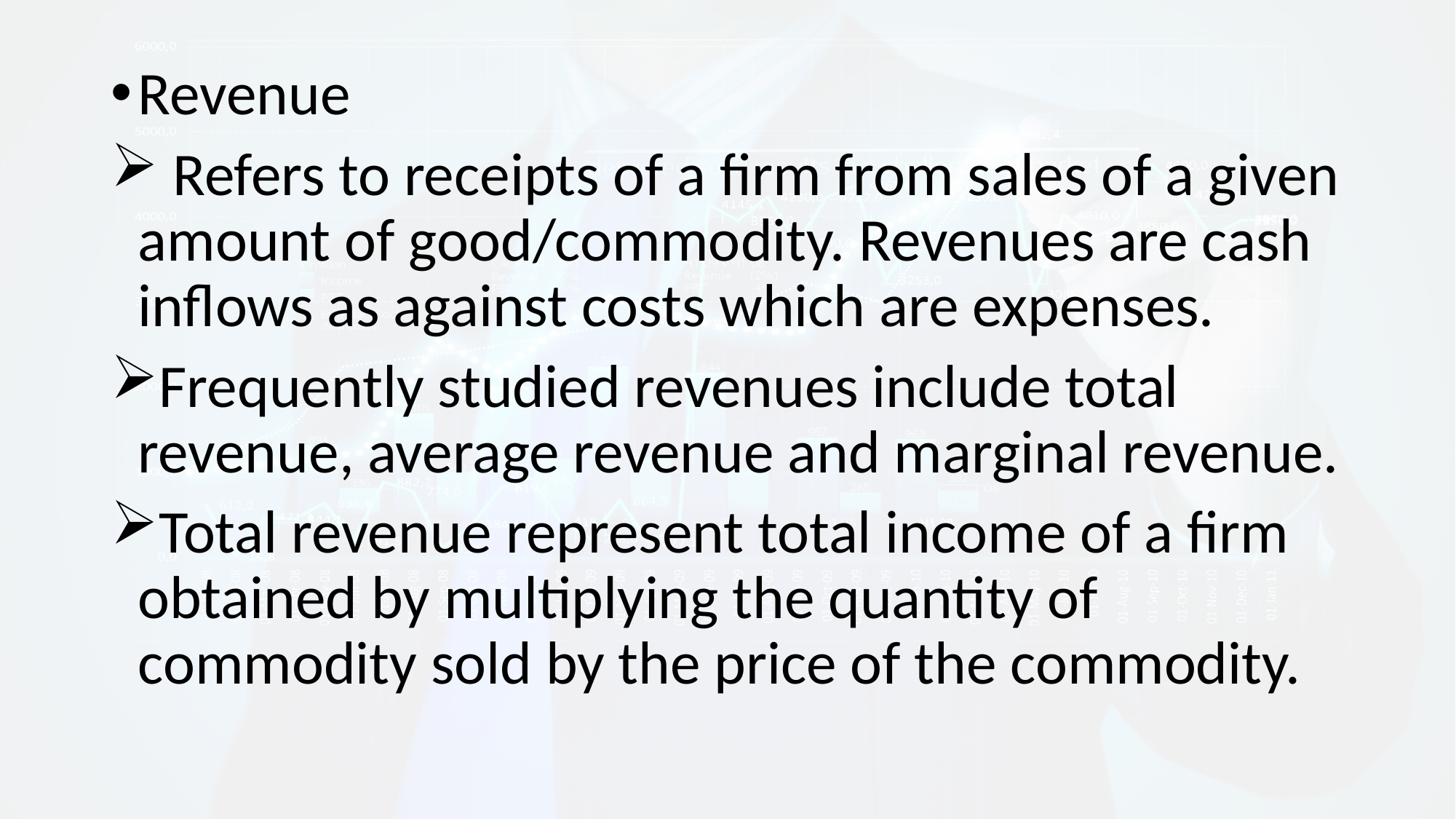

Revenue
 Refers to receipts of a firm from sales of a given amount of good/commodity. Revenues are cash inflows as against costs which are expenses.
Frequently studied revenues include total revenue, average revenue and marginal revenue.
Total revenue represent total income of a firm obtained by multiplying the quantity of commodity sold by the price of the commodity.